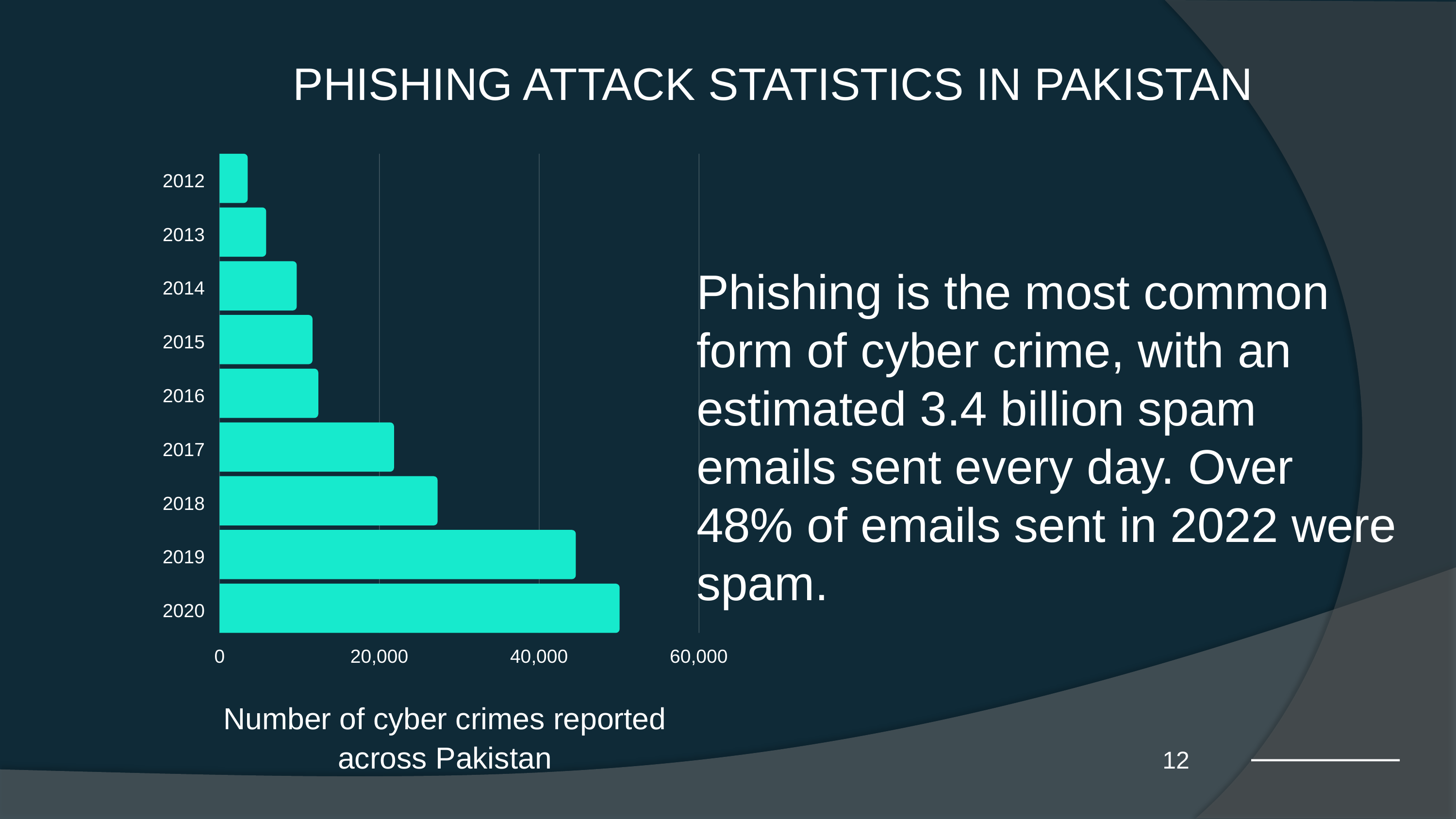

PHISHING ATTACK STATISTICS IN PAKISTAN

2012
2013
2014
2015
2016
2017
2018
2019
2020
0
20,000
40,000
60,000
Phishing is the most common form of cyber crime, with an estimated 3.4 billion spam emails sent every day. Over 48% of emails sent in 2022 were spam.

Number of cyber crimes reported across Pakistan
12